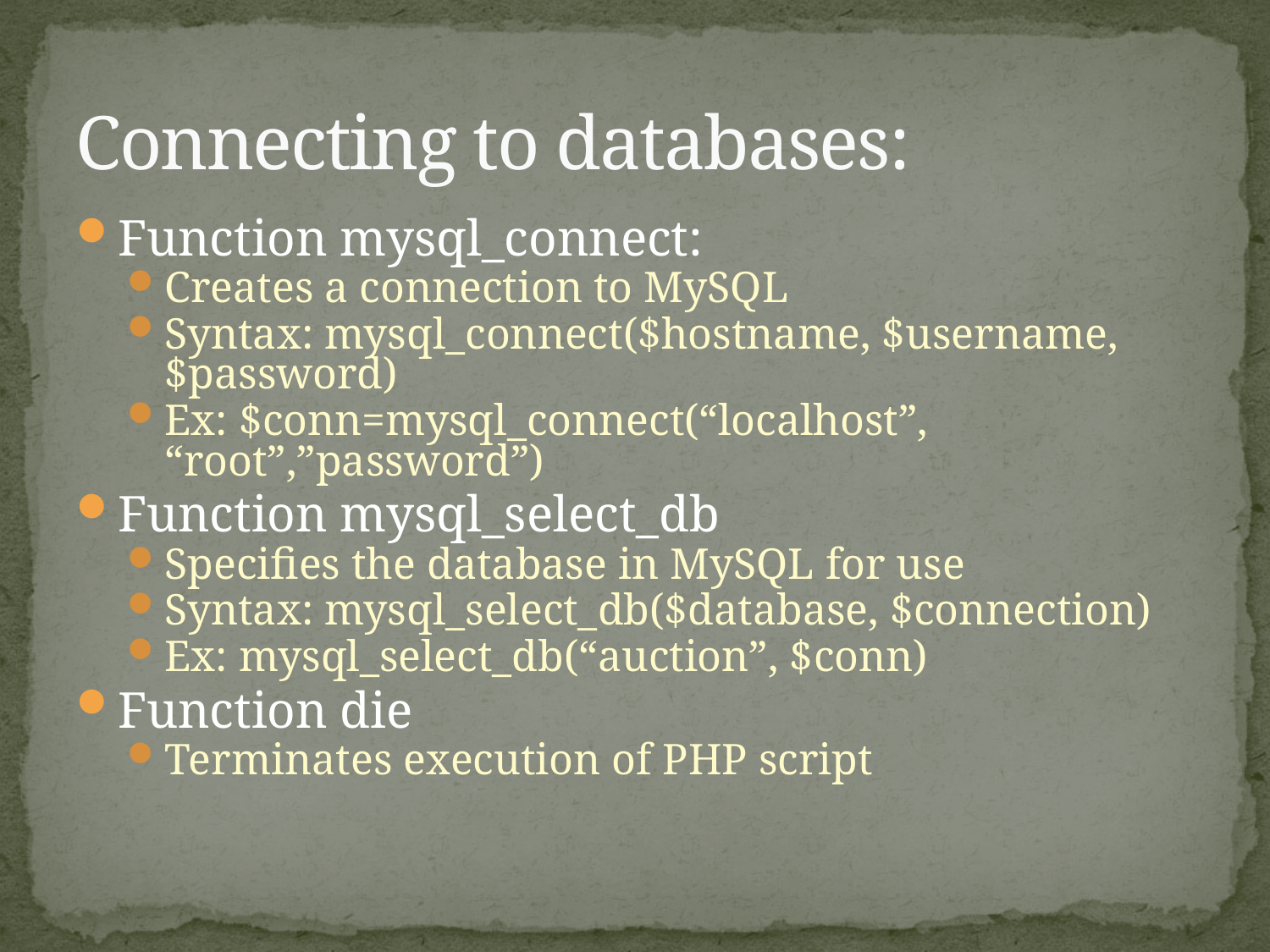

# Connecting to databases:
Function mysql_connect:
Creates a connection to MySQL
Syntax: mysql_connect($hostname, $username,$password)
Ex: $conn=mysql_connect(“localhost”, “root”,”password”)
Function mysql_select_db
Specifies the database in MySQL for use
Syntax: mysql_select_db($database, $connection)
Ex: mysql_select_db(“auction”, $conn)
Function die
Terminates execution of PHP script